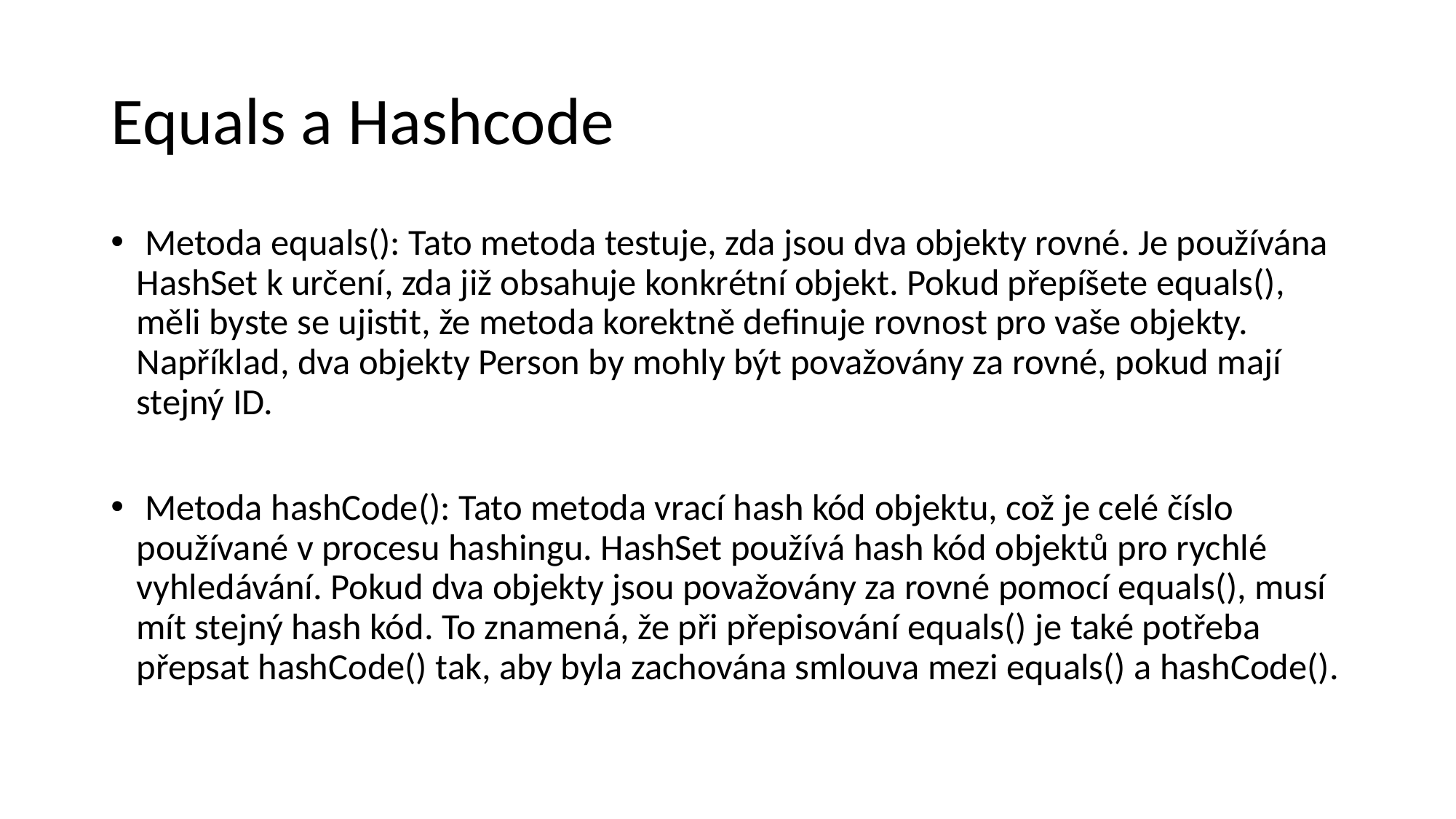

# Equals a Hashcode
 Metoda equals(): Tato metoda testuje, zda jsou dva objekty rovné. Je používána HashSet k určení, zda již obsahuje konkrétní objekt. Pokud přepíšete equals(), měli byste se ujistit, že metoda korektně definuje rovnost pro vaše objekty. Například, dva objekty Person by mohly být považovány za rovné, pokud mají stejný ID.

 Metoda hashCode(): Tato metoda vrací hash kód objektu, což je celé číslo používané v procesu hashingu. HashSet používá hash kód objektů pro rychlé vyhledávání. Pokud dva objekty jsou považovány za rovné pomocí equals(), musí mít stejný hash kód. To znamená, že při přepisování equals() je také potřeba přepsat hashCode() tak, aby byla zachována smlouva mezi equals() a hashCode().